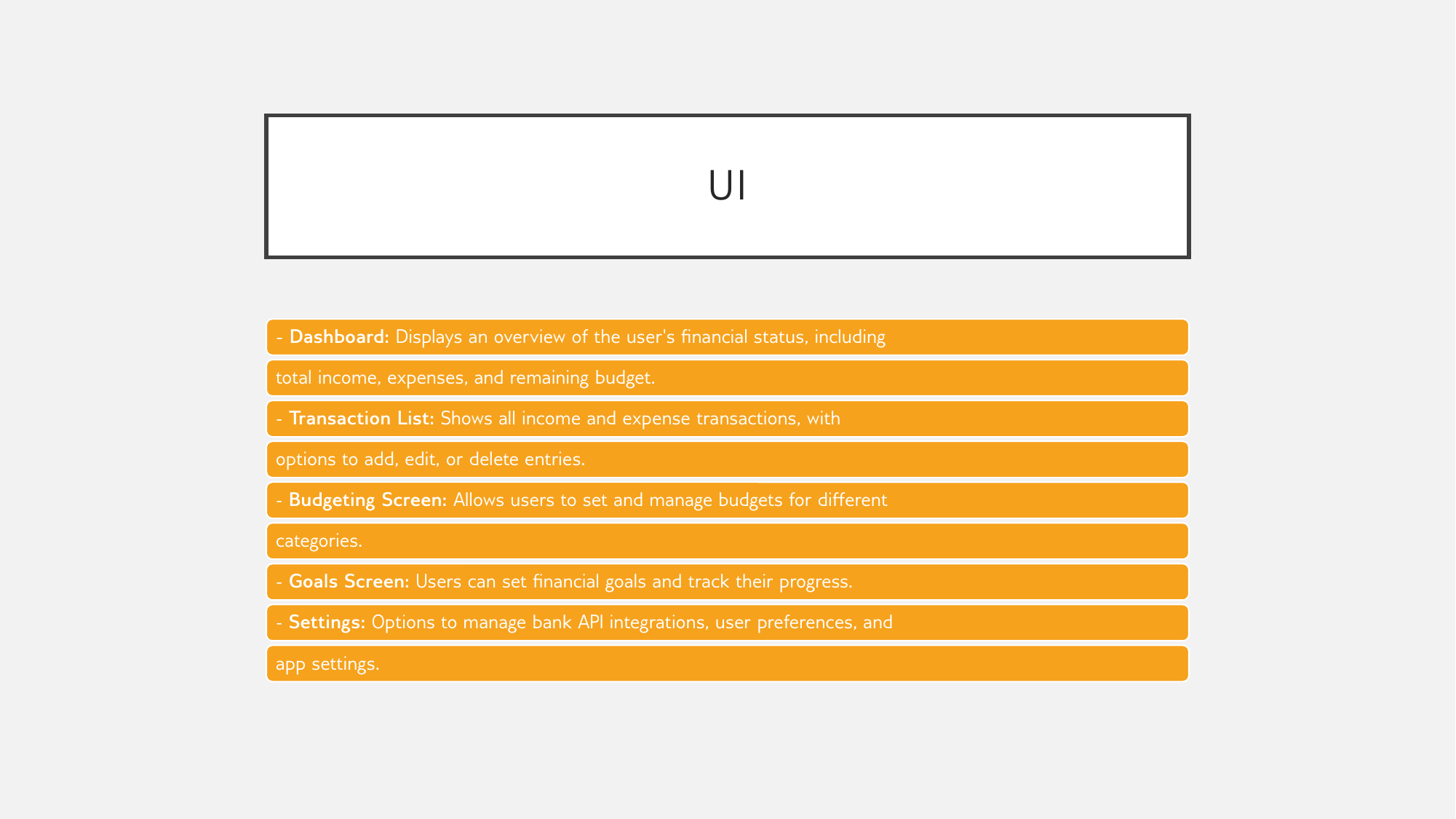

#
UI
- Dashboard: Displays an overview of the user's financial status, including
total income, expenses, and remaining budget.
- Transaction List: Shows all income and expense transactions, with
options to add, edit, or delete entries.
- Budgeting Screen: Allows users to set and manage budgets for different
categories.
- Goals Screen: Users can set financial goals and track their progress.
- Settings: Options to manage bank API integrations, user preferences, and
app settings.